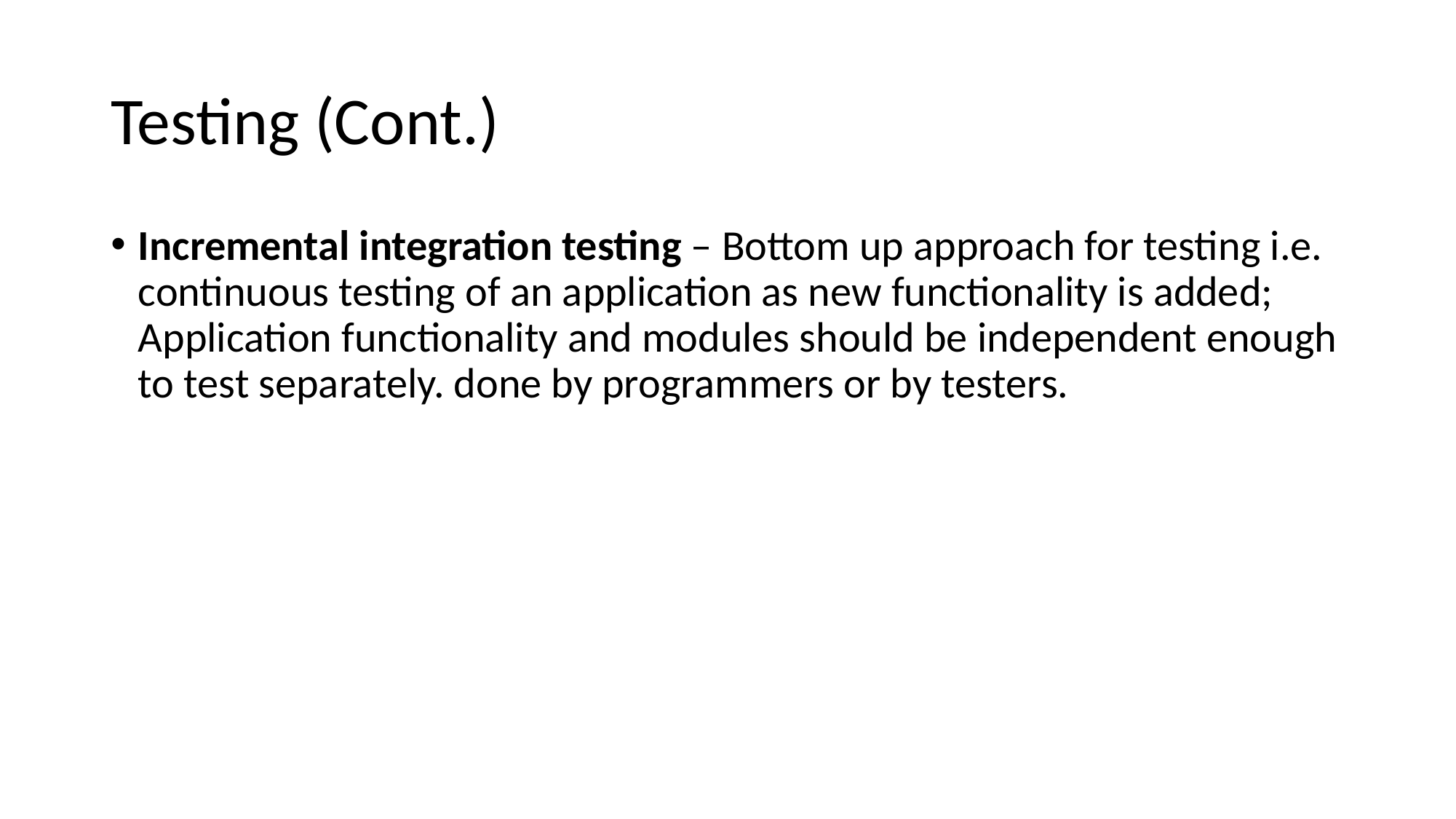

# Testing (Cont.)
Incremental integration testing – Bottom up approach for testing i.e. continuous testing of an application as new functionality is added; Application functionality and modules should be independent enough to test separately. done by programmers or by testers.